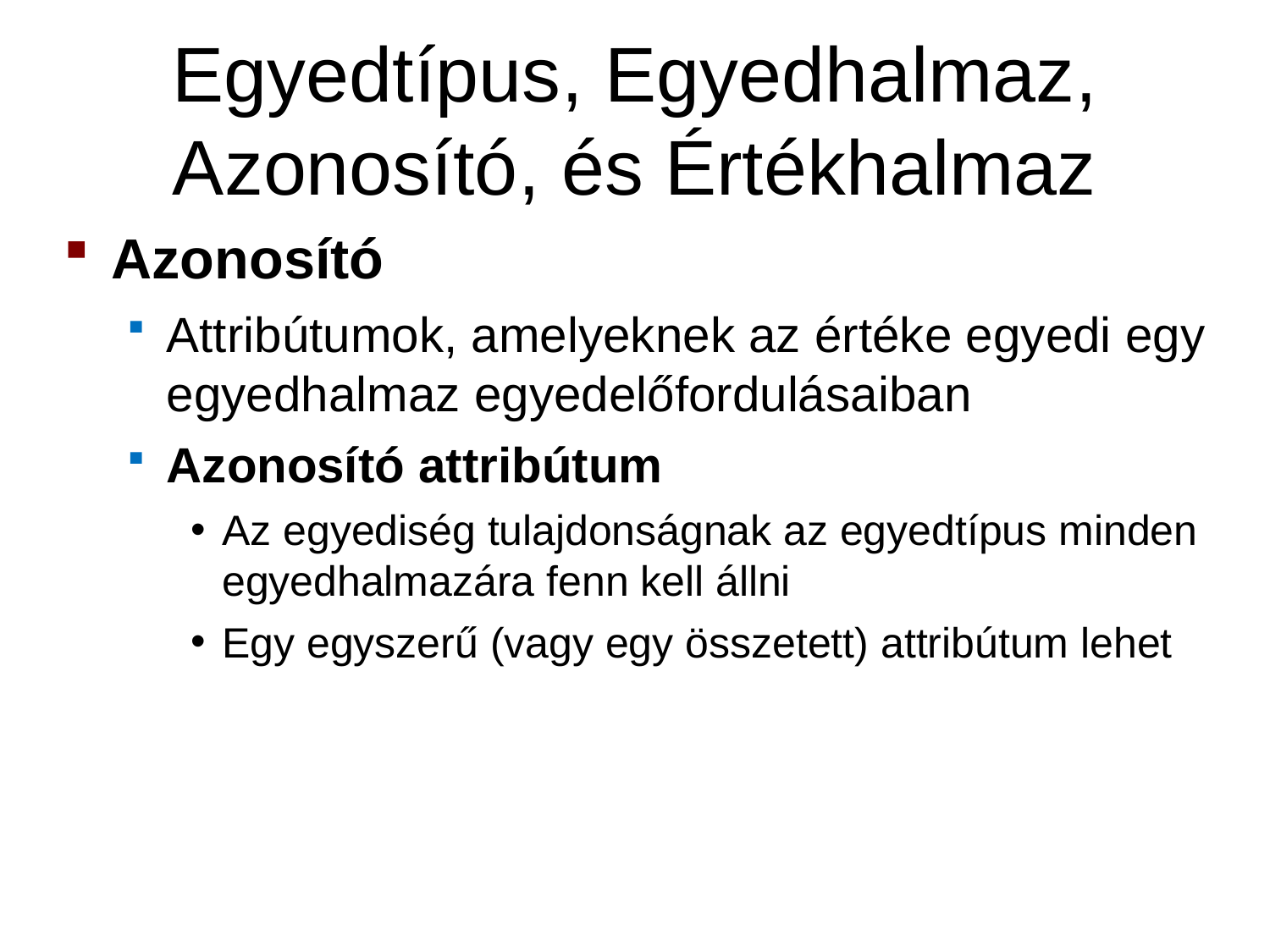

# Egyedtípus, Egyedhalmaz, Azonosító, és Értékhalmaz
Azonosító
Attribútumok, amelyeknek az értéke egyedi egy egyedhalmaz egyedelőfordulásaiban
Azonosító attribútum
Az egyediség tulajdonságnak az egyedtípus minden egyedhalmazára fenn kell állni
Egy egyszerű (vagy egy összetett) attribútum lehet